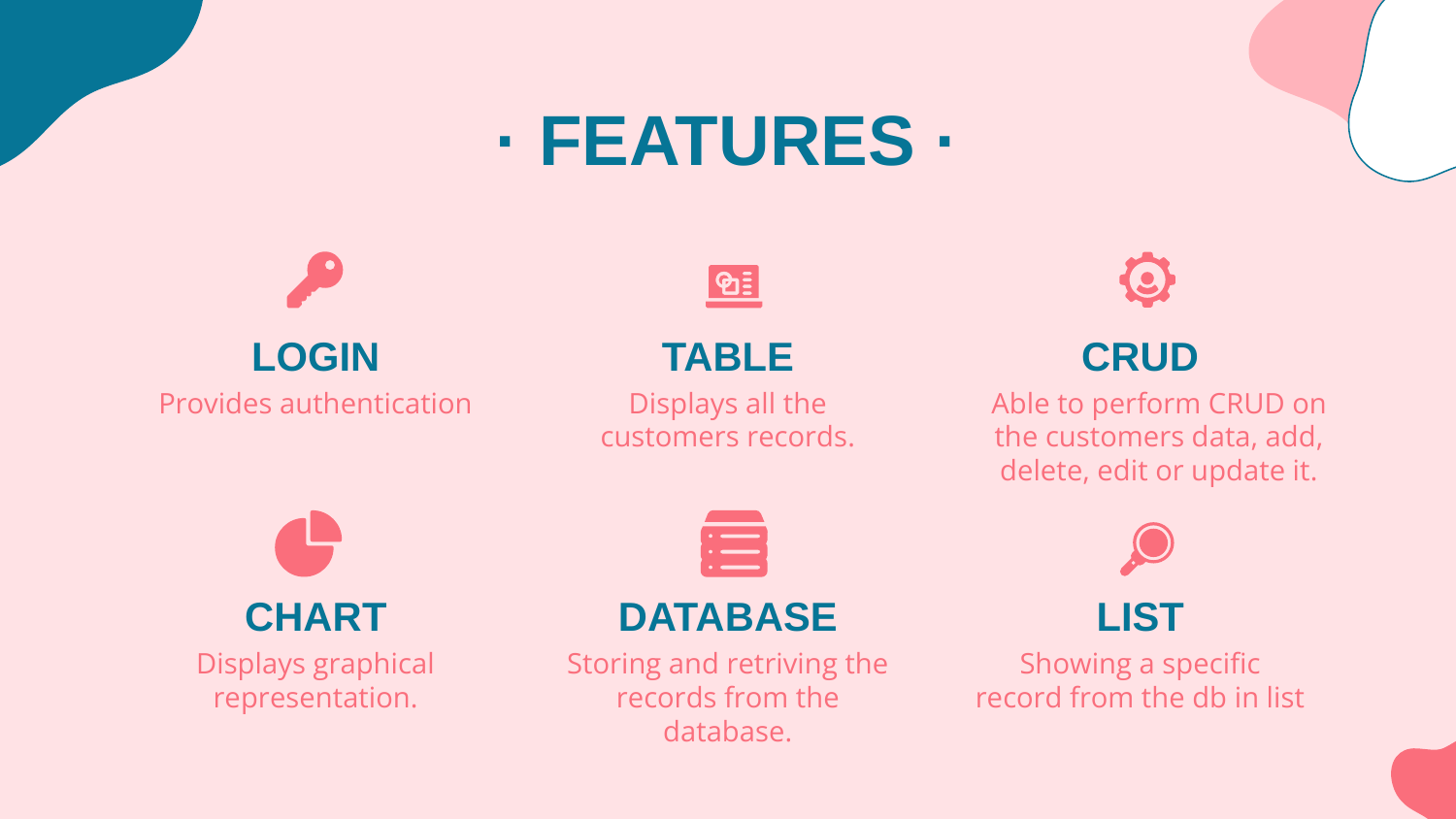

· FEATURES ·

# LOGIN
TABLE
CRUD
Provides authentication
Displays all the customers records.
Able to perform CRUD on the customers data, add, delete, edit or update it.

CHART
DATABASE
LIST
Displays graphical representation.
Storing and retriving the records from the database.
Showing a specific record from the db in list